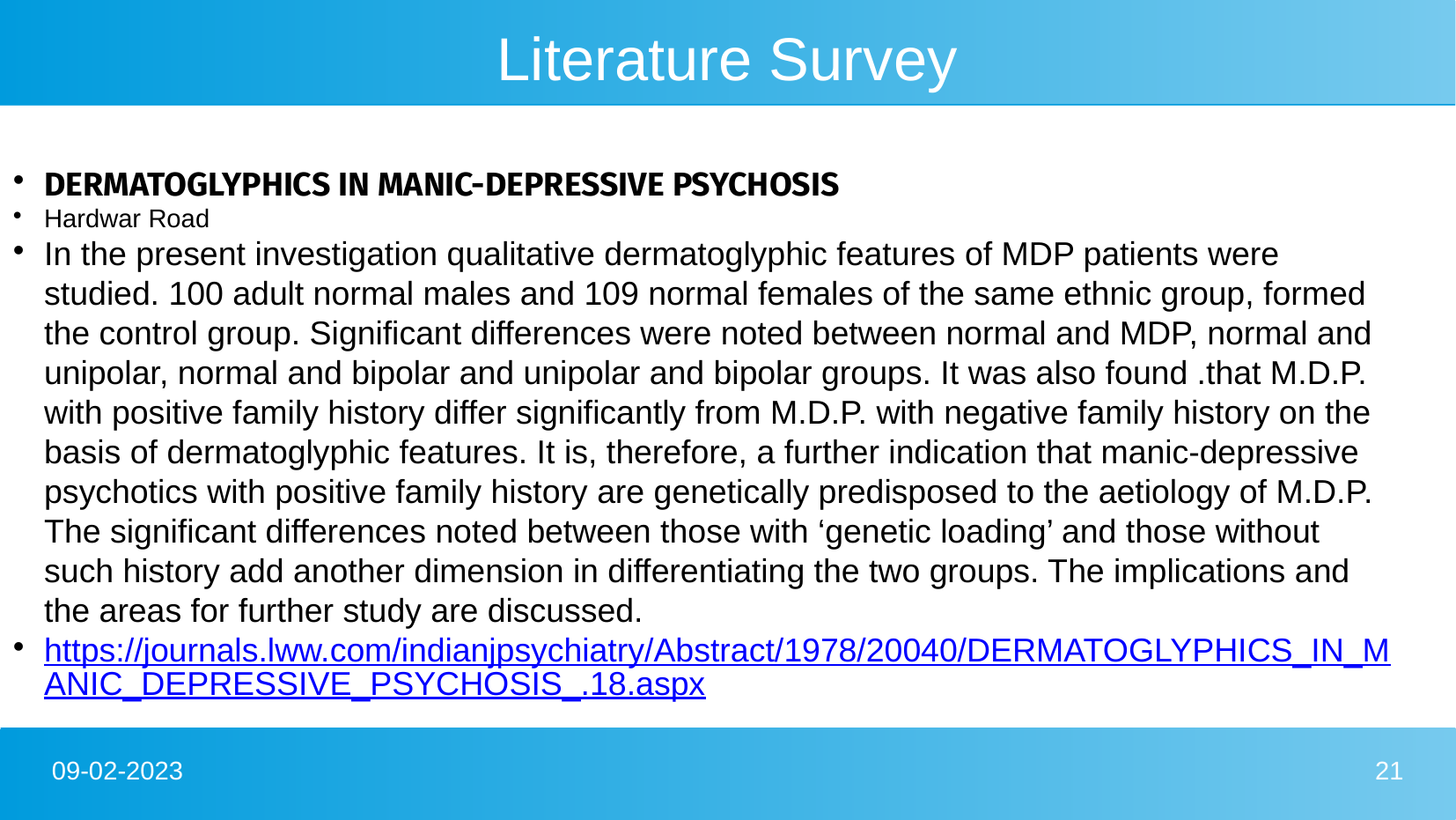

# Literature Survey
DERMATOGLYPHICS IN MANIC-DEPRESSIVE PSYCHOSIS
Hardwar Road
In the present investigation qualitative dermatoglyphic features of MDP patients were studied. 100 adult normal males and 109 normal females of the same ethnic group, formed the control group. Significant differences were noted between normal and MDP, normal and unipolar, normal and bipolar and unipolar and bipolar groups. It was also found .that M.D.P. with positive family history differ significantly from M.D.P. with negative family history on the basis of dermatoglyphic features. It is, therefore, a further indication that manic-depressive psychotics with positive family history are genetically predisposed to the aetiology of M.D.P. The significant differences noted between those with ‘genetic loading’ and those without such history add another dimension in differentiating the two groups. The implications and the areas for further study are discussed.
https://journals.lww.com/indianjpsychiatry/Abstract/1978/20040/DERMATOGLYPHICS_IN_MANIC_DEPRESSIVE_PSYCHOSIS_.18.aspx
09-02-2023
21